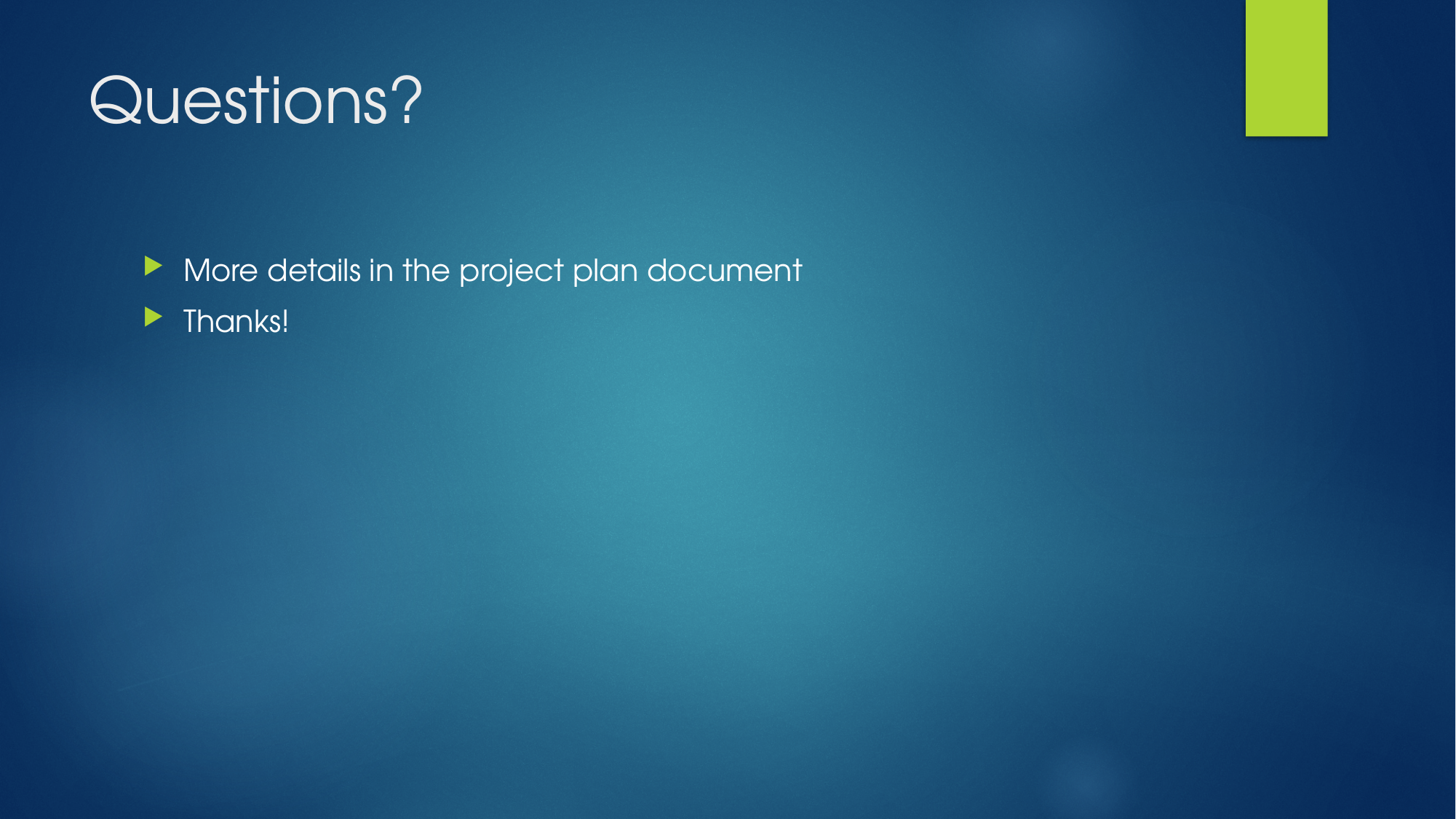

# Questions?
More details in the project plan document
Thanks!